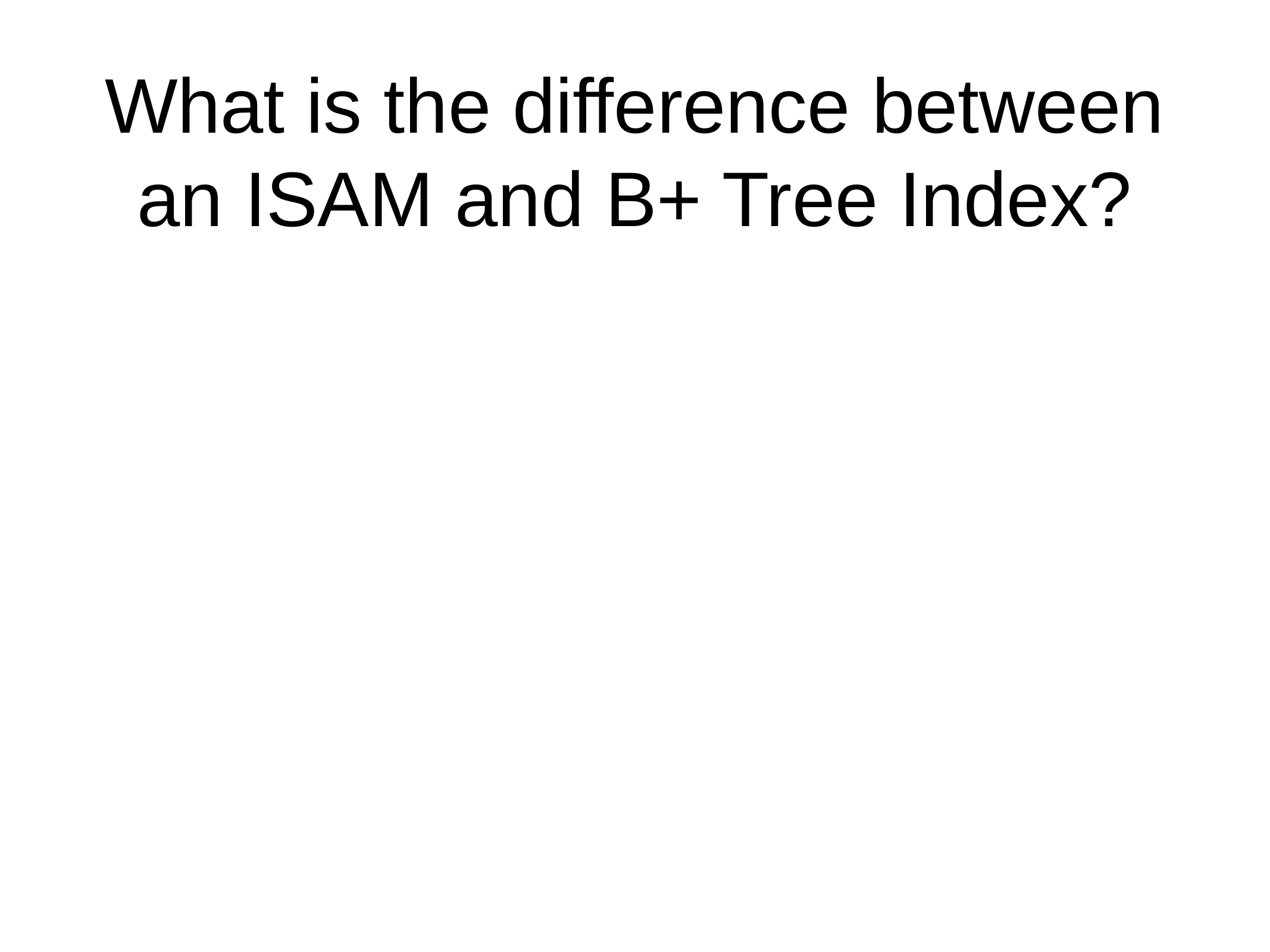

# What is the difference between an ISAM and B+ Tree Index?